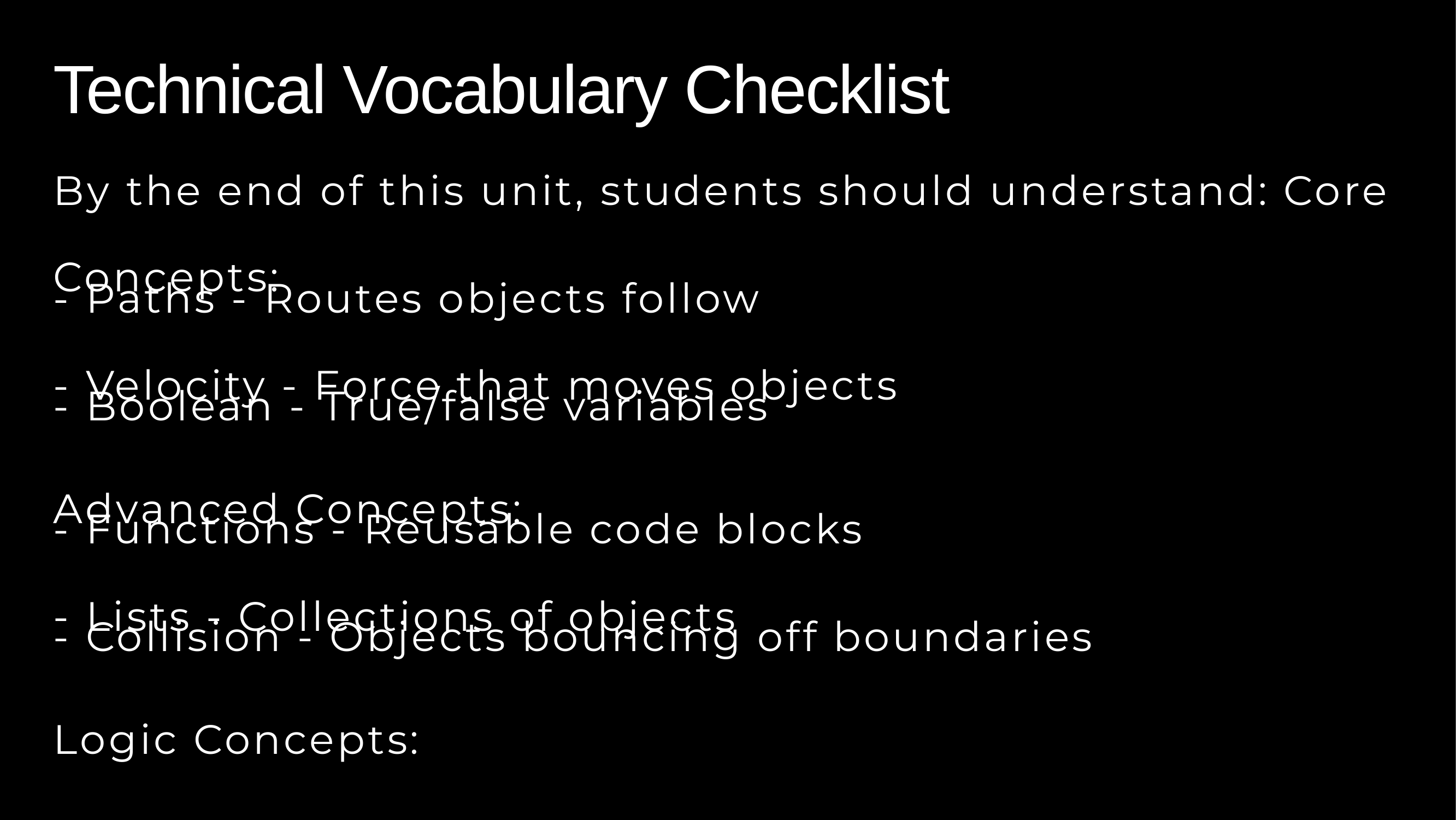

Technical Vocabulary Checklist
By the end of this unit, students should understand: Core Concepts:
- Paths - Routes objects follow
- Velocity - Force that moves objects
- Boolean - True/false variables
Advanced Concepts:
- Functions - Reusable code blocks
- Lists - Collections of objects
- Collision - Objects bouncing off boundaries
Logic Concepts: